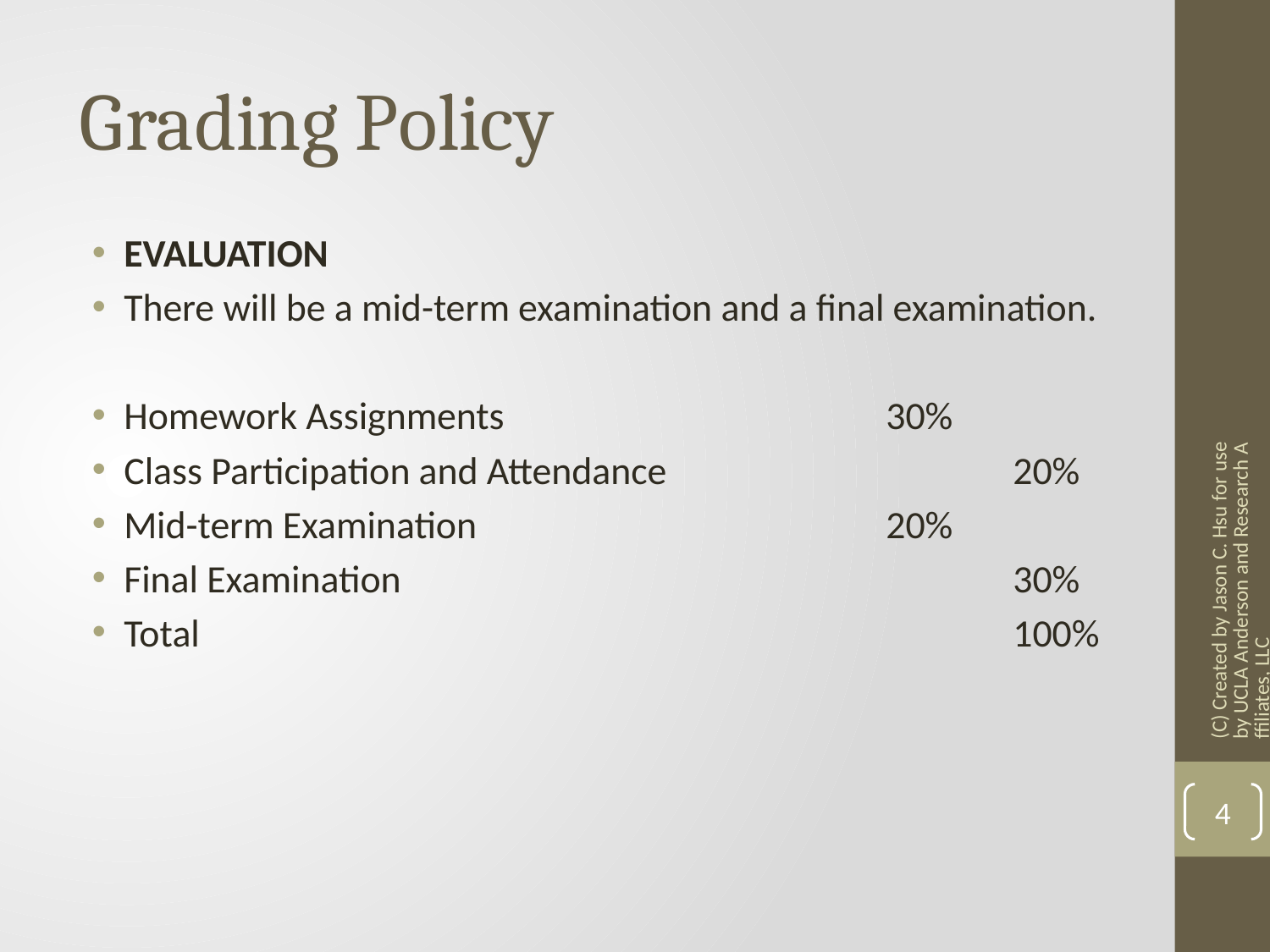

# Grading Policy
EVALUATION
There will be a mid-term examination and a final examination.

Homework Assignments				30%
Class Participation and Attendance			20%
Mid-term Examination				20%
Final Examination					30%
Total							100%

(C) Created by Jason C. Hsu for use by UCLA Anderson and Research Affiliates, LLC
4